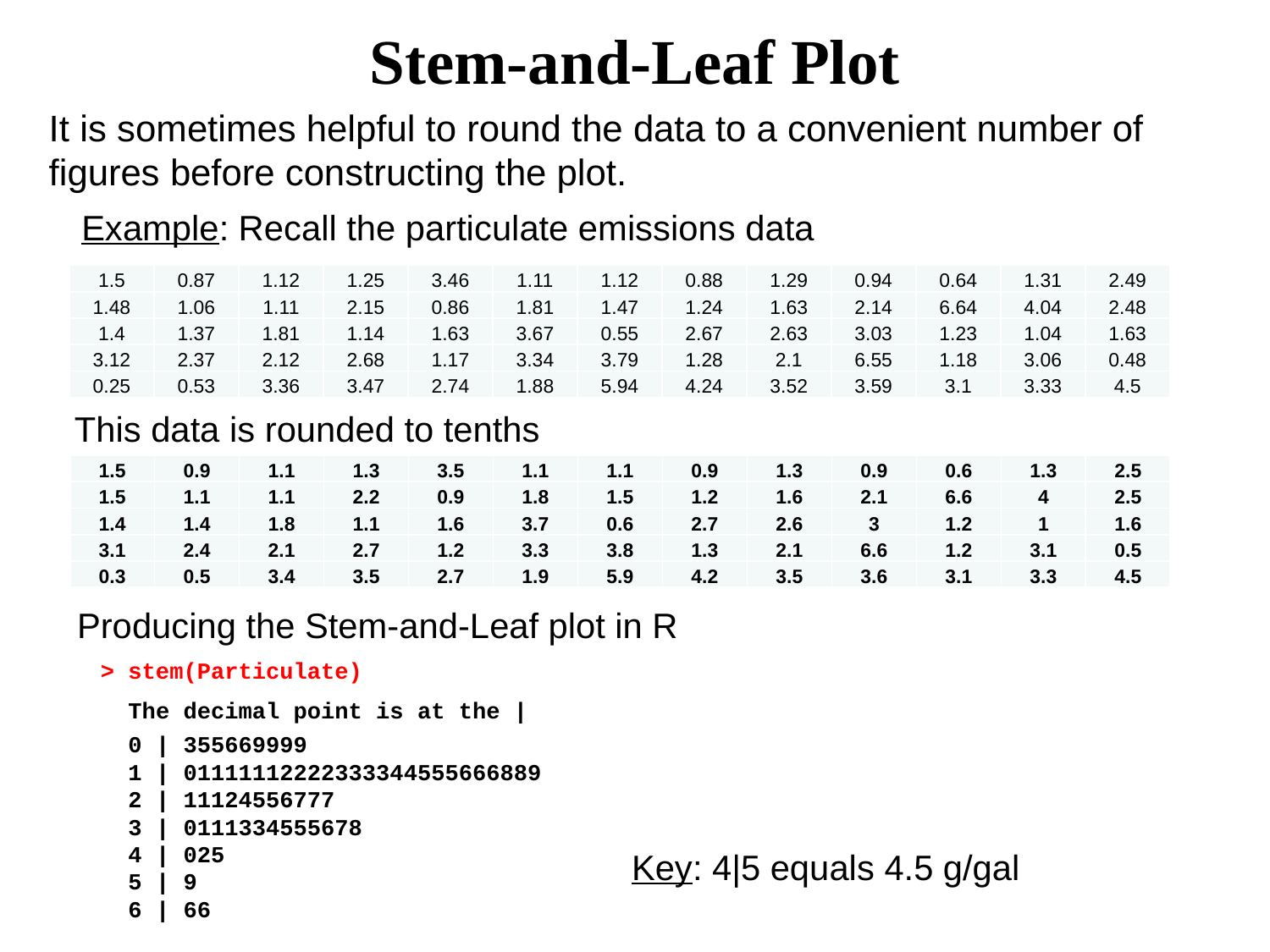

Stem-and-Leaf Plot
It is sometimes helpful to round the data to a convenient number of figures before constructing the plot.
Example: Recall the particulate emissions data
| 1.5 | 0.87 | 1.12 | 1.25 | 3.46 | 1.11 | 1.12 | 0.88 | 1.29 | 0.94 | 0.64 | 1.31 | 2.49 |
| --- | --- | --- | --- | --- | --- | --- | --- | --- | --- | --- | --- | --- |
| 1.48 | 1.06 | 1.11 | 2.15 | 0.86 | 1.81 | 1.47 | 1.24 | 1.63 | 2.14 | 6.64 | 4.04 | 2.48 |
| 1.4 | 1.37 | 1.81 | 1.14 | 1.63 | 3.67 | 0.55 | 2.67 | 2.63 | 3.03 | 1.23 | 1.04 | 1.63 |
| 3.12 | 2.37 | 2.12 | 2.68 | 1.17 | 3.34 | 3.79 | 1.28 | 2.1 | 6.55 | 1.18 | 3.06 | 0.48 |
| 0.25 | 0.53 | 3.36 | 3.47 | 2.74 | 1.88 | 5.94 | 4.24 | 3.52 | 3.59 | 3.1 | 3.33 | 4.5 |
This data is rounded to tenths
| 1.5 | 0.9 | 1.1 | 1.3 | 3.5 | 1.1 | 1.1 | 0.9 | 1.3 | 0.9 | 0.6 | 1.3 | 2.5 |
| --- | --- | --- | --- | --- | --- | --- | --- | --- | --- | --- | --- | --- |
| 1.5 | 1.1 | 1.1 | 2.2 | 0.9 | 1.8 | 1.5 | 1.2 | 1.6 | 2.1 | 6.6 | 4 | 2.5 |
| 1.4 | 1.4 | 1.8 | 1.1 | 1.6 | 3.7 | 0.6 | 2.7 | 2.6 | 3 | 1.2 | 1 | 1.6 |
| 3.1 | 2.4 | 2.1 | 2.7 | 1.2 | 3.3 | 3.8 | 1.3 | 2.1 | 6.6 | 1.2 | 3.1 | 0.5 |
| 0.3 | 0.5 | 3.4 | 3.5 | 2.7 | 1.9 | 5.9 | 4.2 | 3.5 | 3.6 | 3.1 | 3.3 | 4.5 |
Producing the Stem-and-Leaf plot in R
> stem(Particulate)

  The decimal point is at the |

  0 | 355669999
  1 | 01111112222333344555666889
  2 | 11124556777
  3 | 0111334555678
  4 | 025
  5 | 9
  6 | 66
Key: 4|5 equals 4.5 g/gal